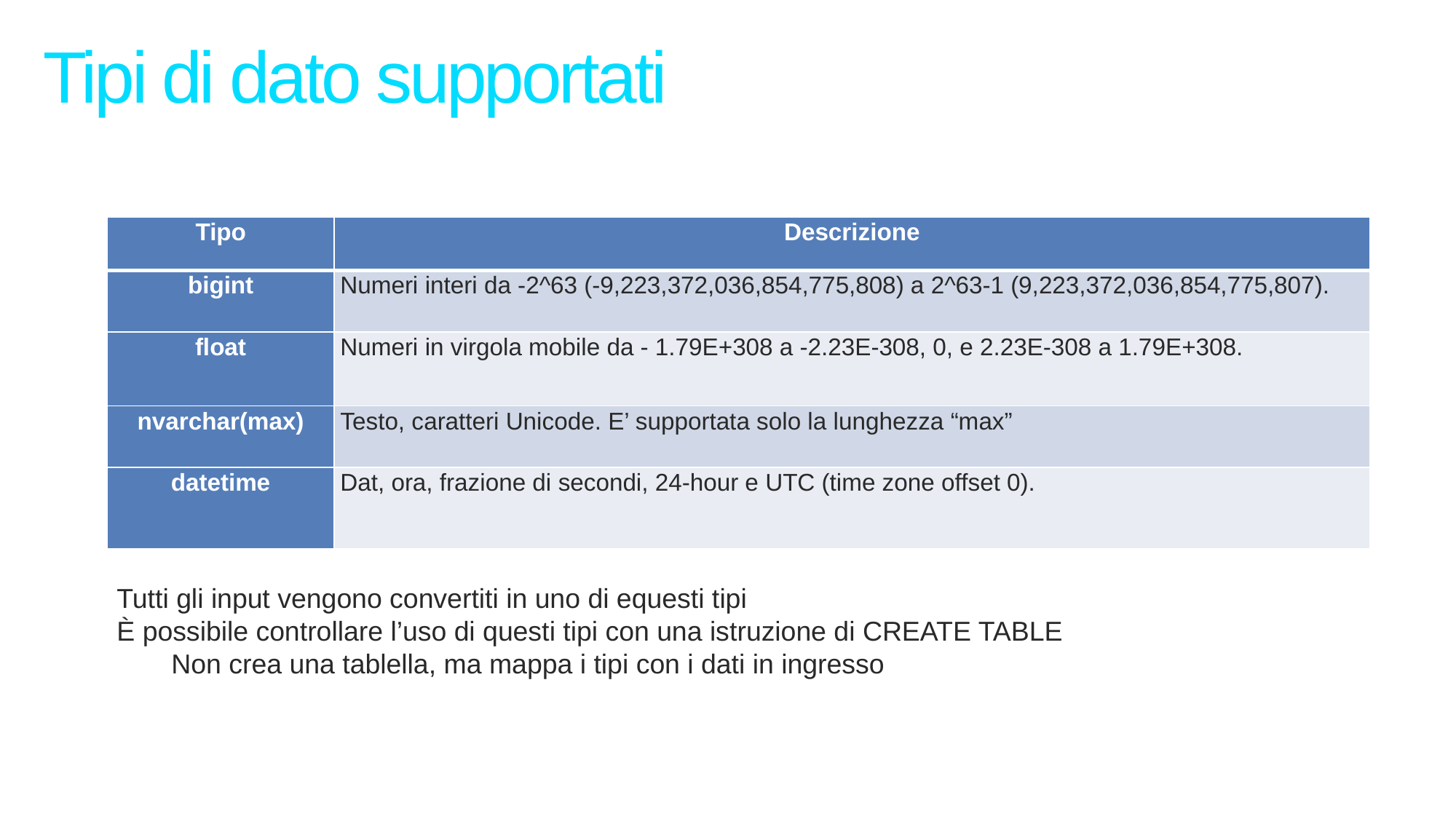

# Tipi di dato supportati
| Tipo | Descrizione |
| --- | --- |
| bigint | Numeri interi da -2^63 (-9,223,372,036,854,775,808) a 2^63-1 (9,223,372,036,854,775,807). |
| float | Numeri in virgola mobile da - 1.79E+308 a -2.23E-308, 0, e 2.23E-308 a 1.79E+308. |
| nvarchar(max) | Testo, caratteri Unicode. E’ supportata solo la lunghezza “max” |
| datetime | Dat, ora, frazione di secondi, 24-hour e UTC (time zone offset 0). |
Tutti gli input vengono convertiti in uno di equesti tipi
È possibile controllare l’uso di questi tipi con una istruzione di CREATE TABLE
Non crea una tablella, ma mappa i tipi con i dati in ingresso